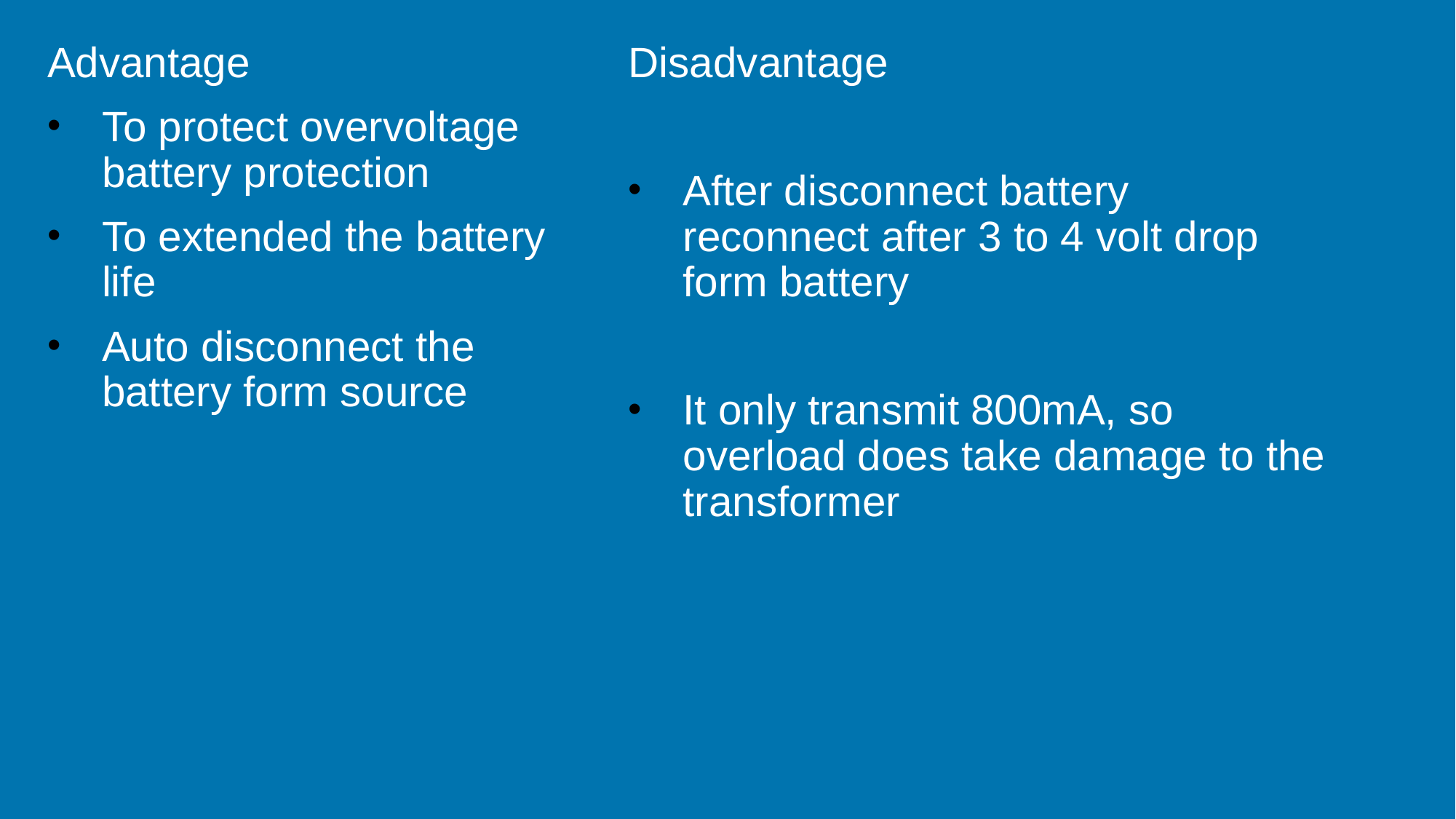

Advantage
To protect overvoltage battery protection
To extended the battery life
Auto disconnect the battery form source

Disadvantage

After disconnect battery reconnect after 3 to 4 volt drop form battery

It only transmit 800mA, so overload does take damage to the transformer